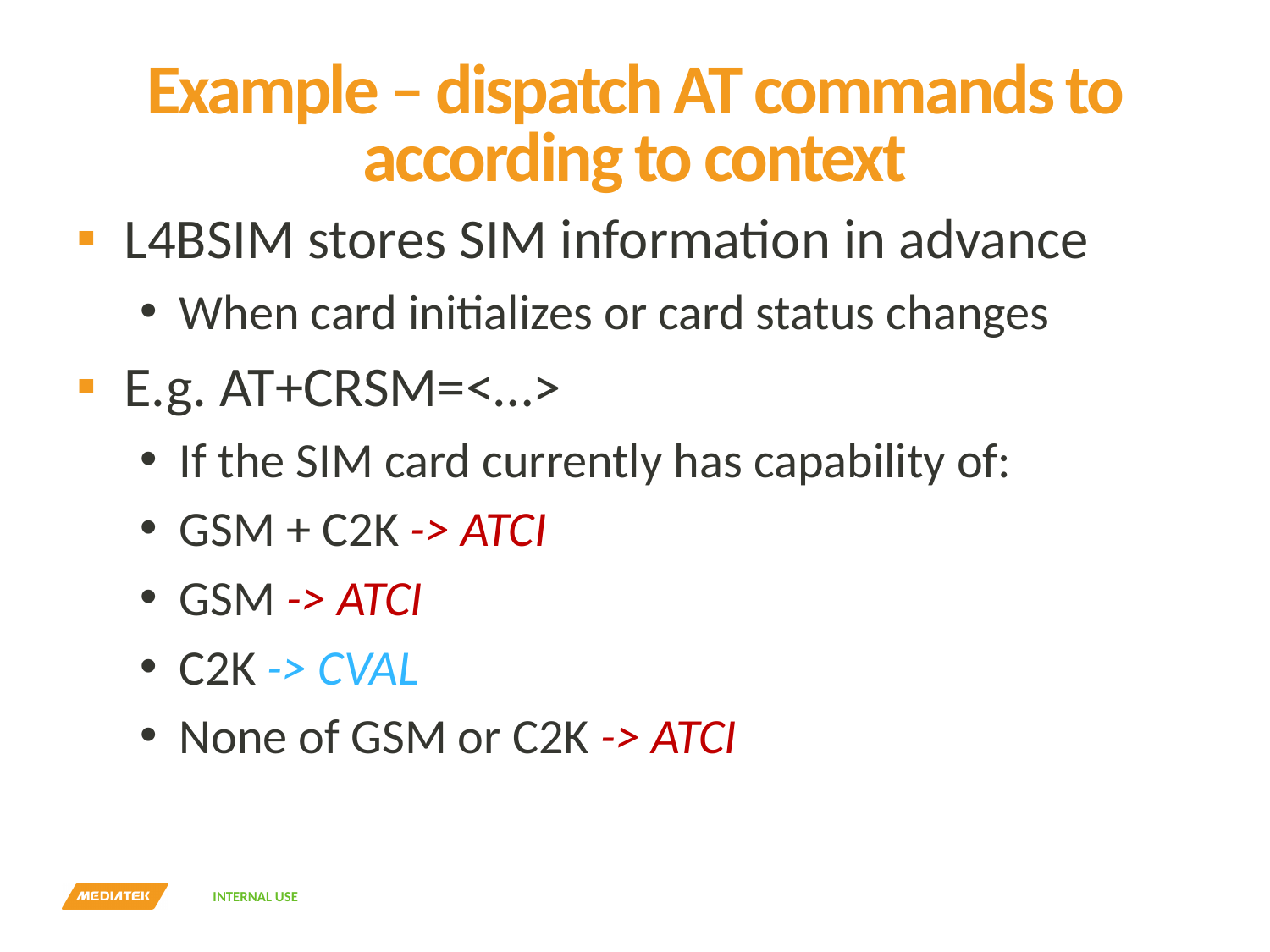

# Example – dispatch AT commands to according to context
L4BSIM stores SIM information in advance
When card initializes or card status changes
E.g. AT+CRSM=<…>
If the SIM card currently has capability of:
GSM + C2K -> ATCI
GSM -> ATCI
C2K -> CVAL
None of GSM or C2K -> ATCI